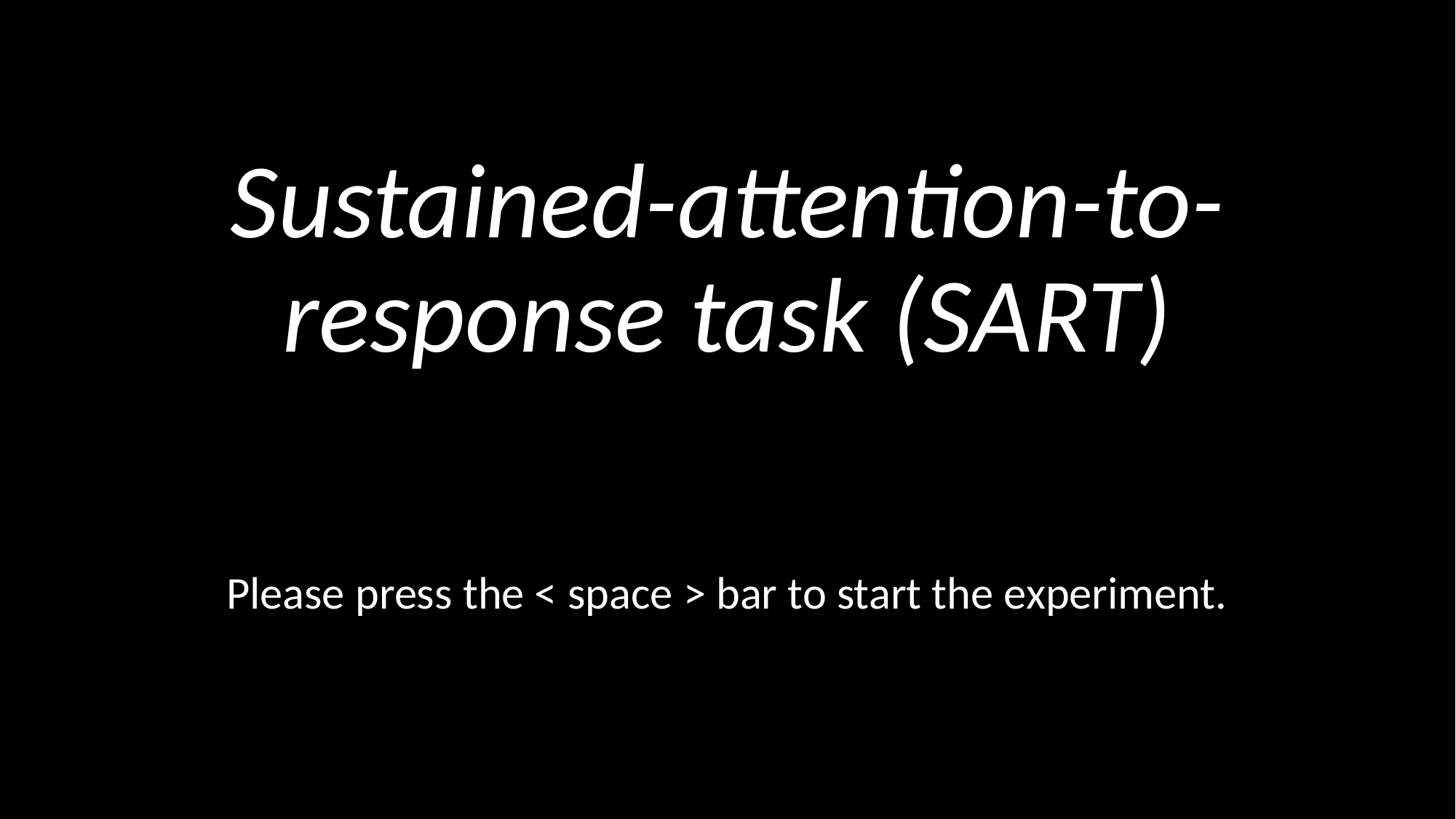

# Sustained-attention-to-response task (SART)

Please press the < space > bar to start the experiment.